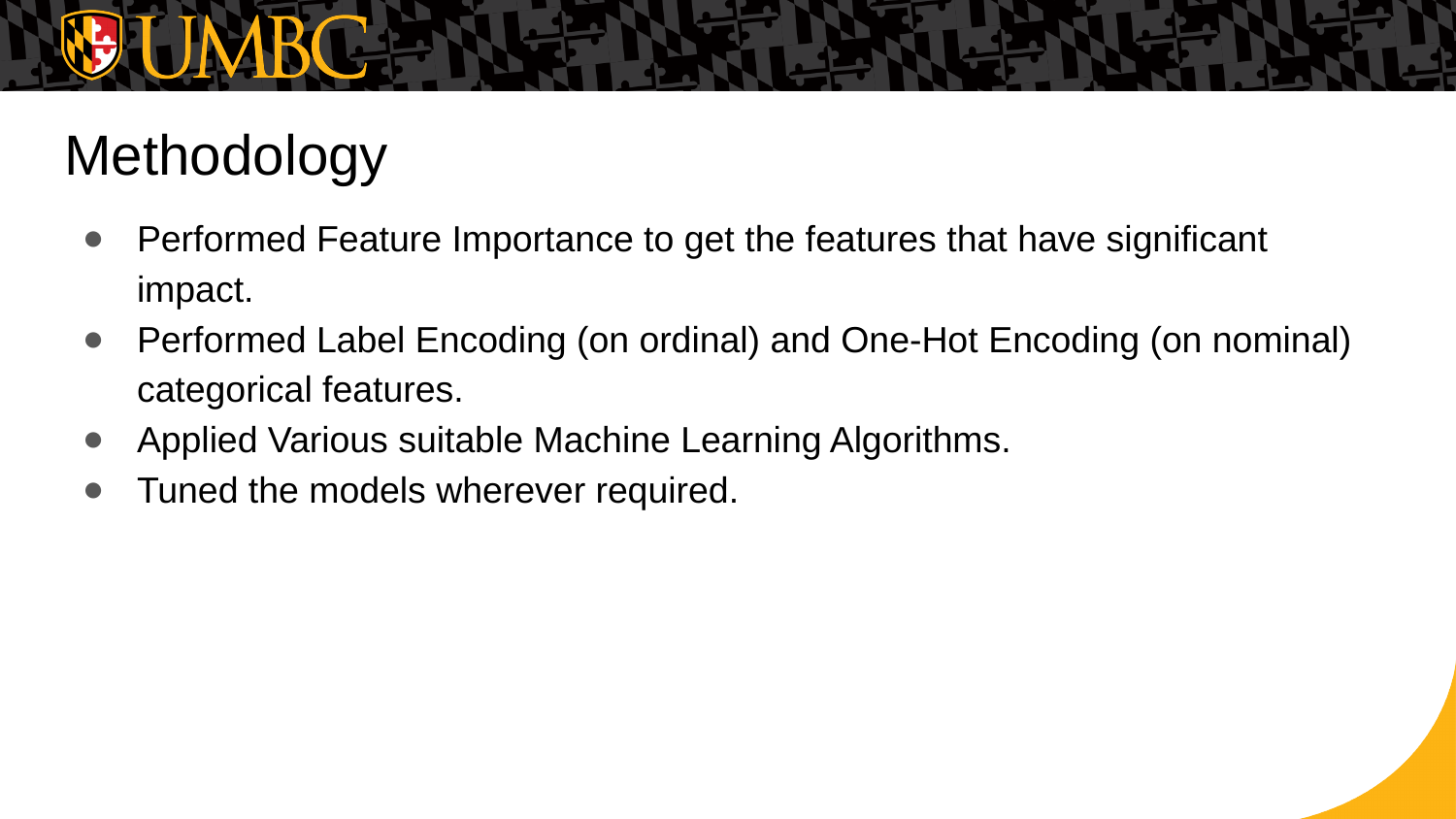

# Methodology
Performed Feature Importance to get the features that have significant impact.
Performed Label Encoding (on ordinal) and One-Hot Encoding (on nominal) categorical features.
Applied Various suitable Machine Learning Algorithms.
Tuned the models wherever required.